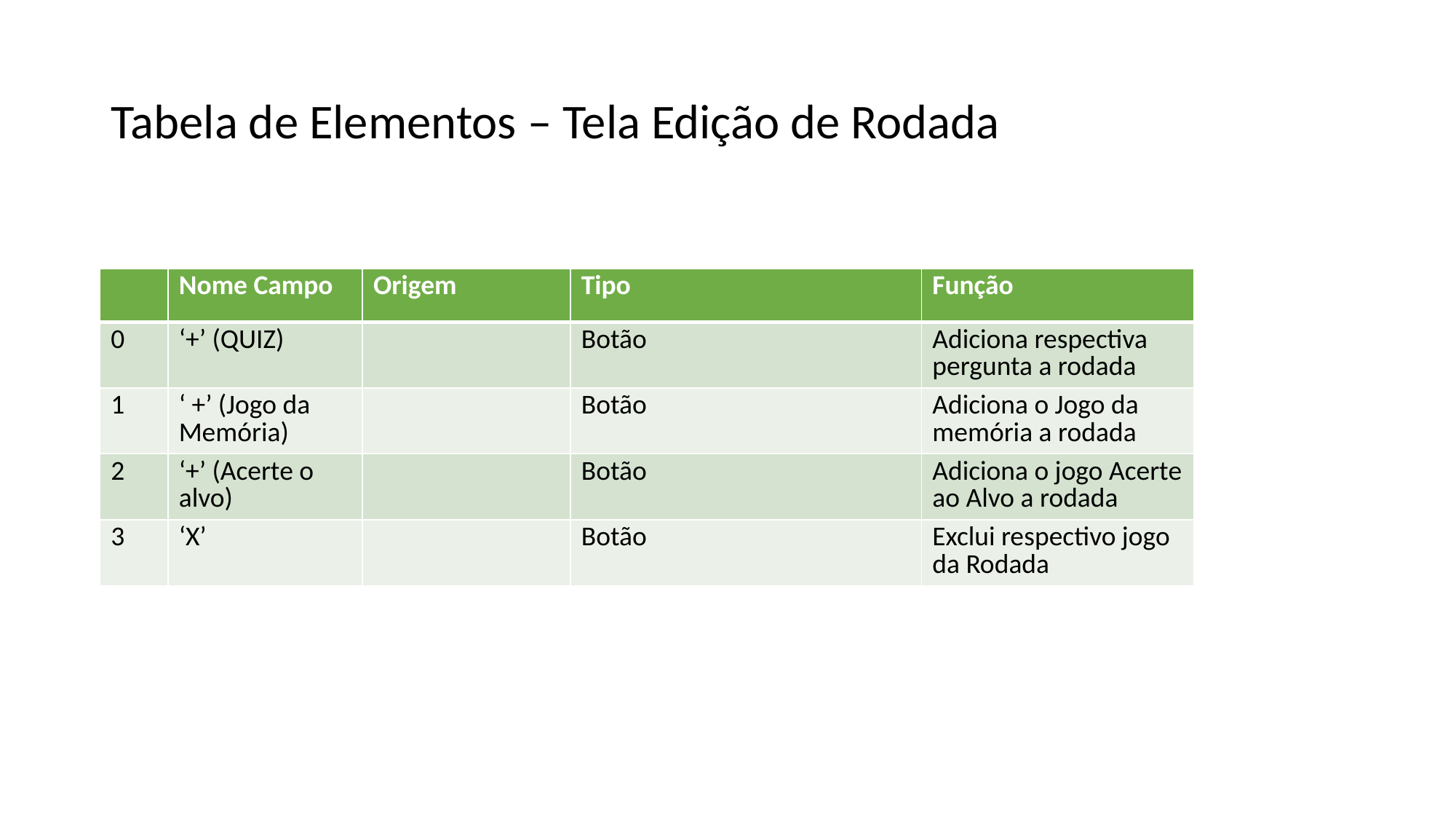

# Tabela de Elementos – Tela Edição de Rodada
|  | Nome Campo | Origem | Tipo | Função |
| --- | --- | --- | --- | --- |
| 0 | ‘+’ (QUIZ) |  | Botão | Adiciona respectiva pergunta a rodada |
| 1 | ‘ +’ (Jogo da Memória) |  | Botão | Adiciona o Jogo da memória a rodada |
| 2 | ‘+’ (Acerte o alvo) |  | Botão | Adiciona o jogo Acerte ao Alvo a rodada |
| 3 | ‘X’ |  | Botão | Exclui respectivo jogo da Rodada |